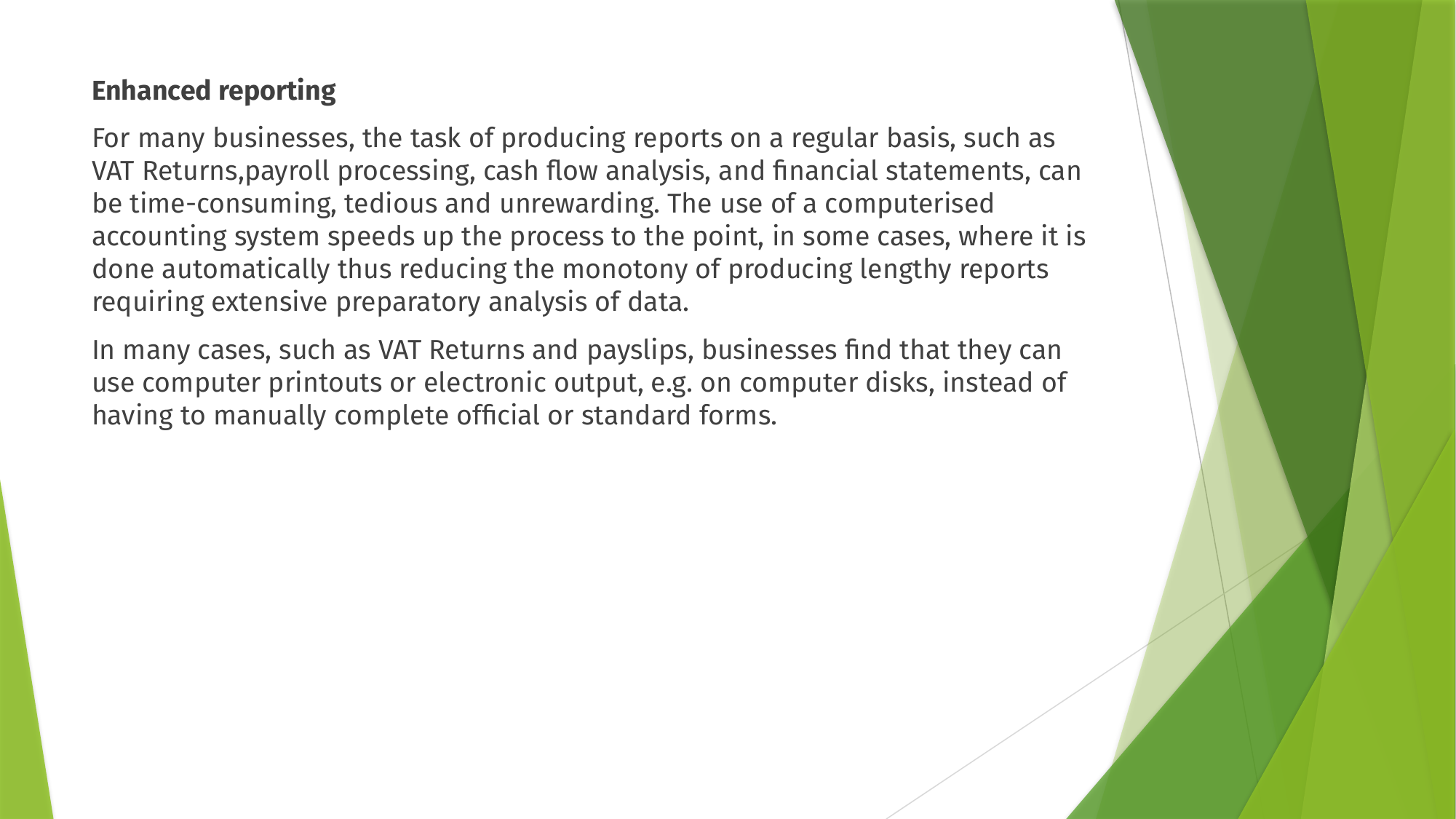

Enhanced reporting
For many businesses, the task of producing reports on a regular basis, such as VAT Returns,payroll processing, cash flow analysis, and financial statements, can be time-consuming, tedious and unrewarding. The use of a computerised accounting system speeds up the process to the point, in some cases, where it is done automatically thus reducing the monotony of producing lengthy reports requiring extensive preparatory analysis of data.
In many cases, such as VAT Returns and payslips, businesses find that they can use computer printouts or electronic output, e.g. on computer disks, instead of having to manually complete official or standard forms.